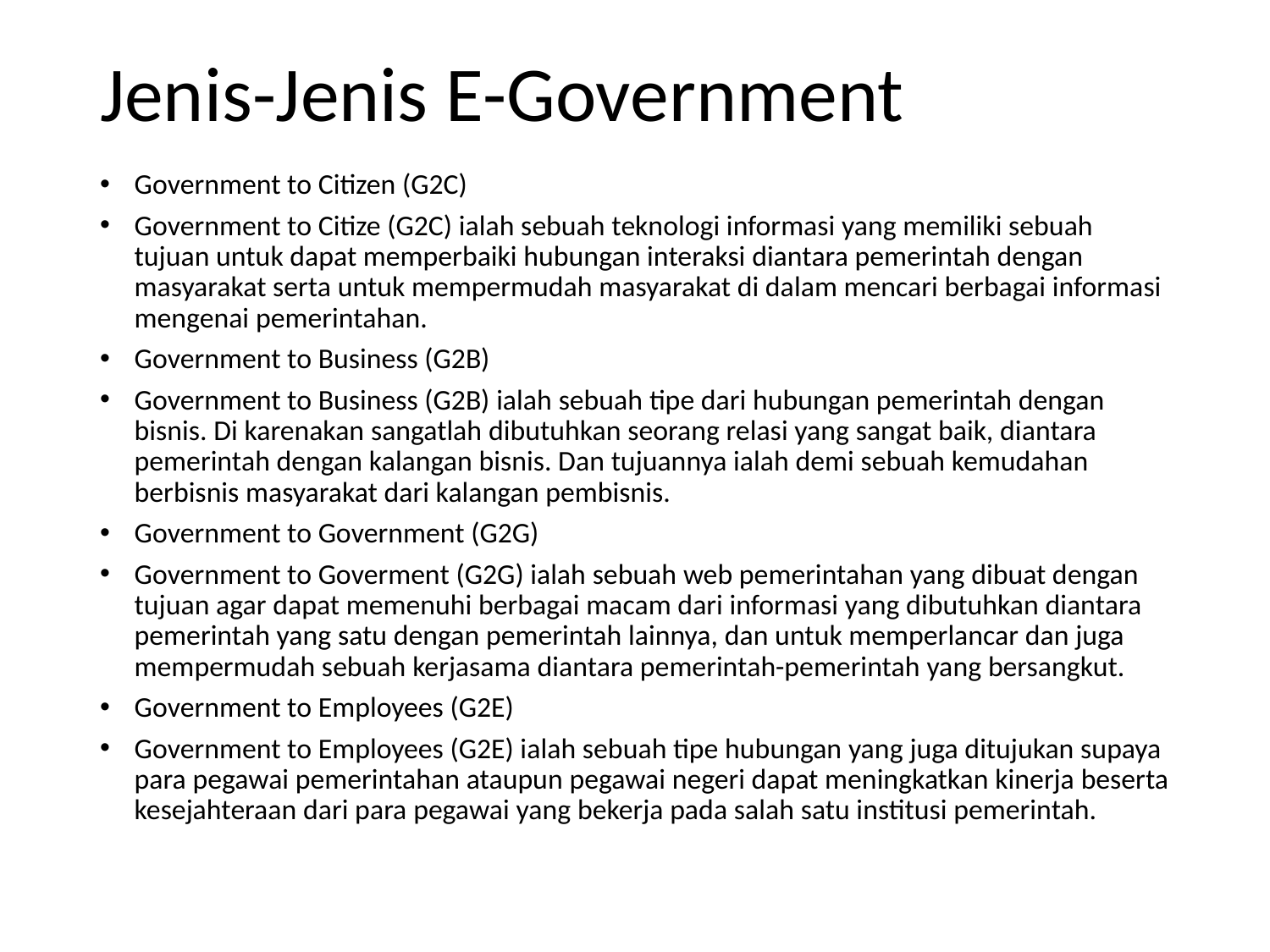

# Jenis-Jenis E-Government
Government to Citizen (G2C)
Government to Citize (G2C) ialah sebuah teknologi informasi yang memiliki sebuah tujuan untuk dapat memperbaiki hubungan interaksi diantara pemerintah dengan masyarakat serta untuk mempermudah masyarakat di dalam mencari berbagai informasi mengenai pemerintahan.
Government to Business (G2B)
Government to Business (G2B) ialah sebuah tipe dari hubungan pemerintah dengan bisnis. Di karenakan sangatlah dibutuhkan seorang relasi yang sangat baik, diantara pemerintah dengan kalangan bisnis. Dan tujuannya ialah demi sebuah kemudahan berbisnis masyarakat dari kalangan pembisnis.
Government to Government (G2G)
Government to Goverment (G2G) ialah sebuah web pemerintahan yang dibuat dengan tujuan agar dapat memenuhi berbagai macam dari informasi yang dibutuhkan diantara pemerintah yang satu dengan pemerintah lainnya, dan untuk memperlancar dan juga mempermudah sebuah kerjasama diantara pemerintah-pemerintah yang bersangkut.
Government to Employees (G2E)
Government to Employees (G2E) ialah sebuah tipe hubungan yang juga ditujukan supaya para pegawai pemerintahan ataupun pegawai negeri dapat meningkatkan kinerja beserta kesejahteraan dari para pegawai yang bekerja pada salah satu institusi pemerintah.